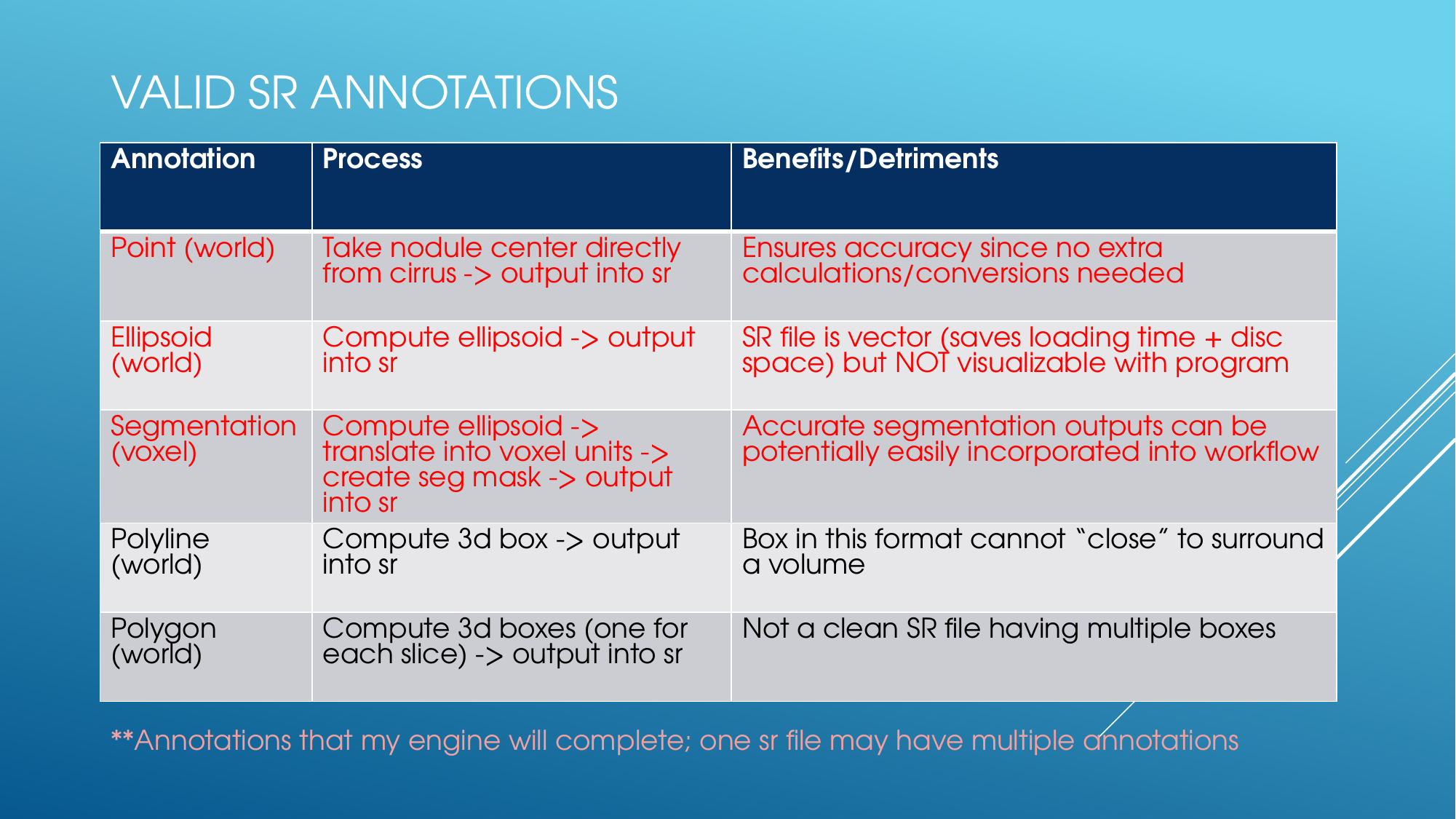

# Valid SR Annotations
| Annotation | Process | Benefits/Detriments |
| --- | --- | --- |
| Point (world) | Take nodule center directly from cirrus -> output into sr | Ensures accuracy since no extra calculations/conversions needed |
| Ellipsoid (world) | Compute ellipsoid -> output into sr | SR file is vector (saves loading time + disc space) but NOT visualizable with program |
| Segmentation (voxel) | Compute ellipsoid -> translate into voxel units -> create seg mask -> output into sr | Accurate segmentation outputs can be potentially easily incorporated into workflow |
| Polyline (world) | Compute 3d box -> output into sr | Box in this format cannot “close” to surround a volume |
| Polygon (world) | Compute 3d boxes (one for each slice) -> output into sr | Not a clean SR file having multiple boxes |
**Annotations that my engine will complete; one sr file may have multiple annotations